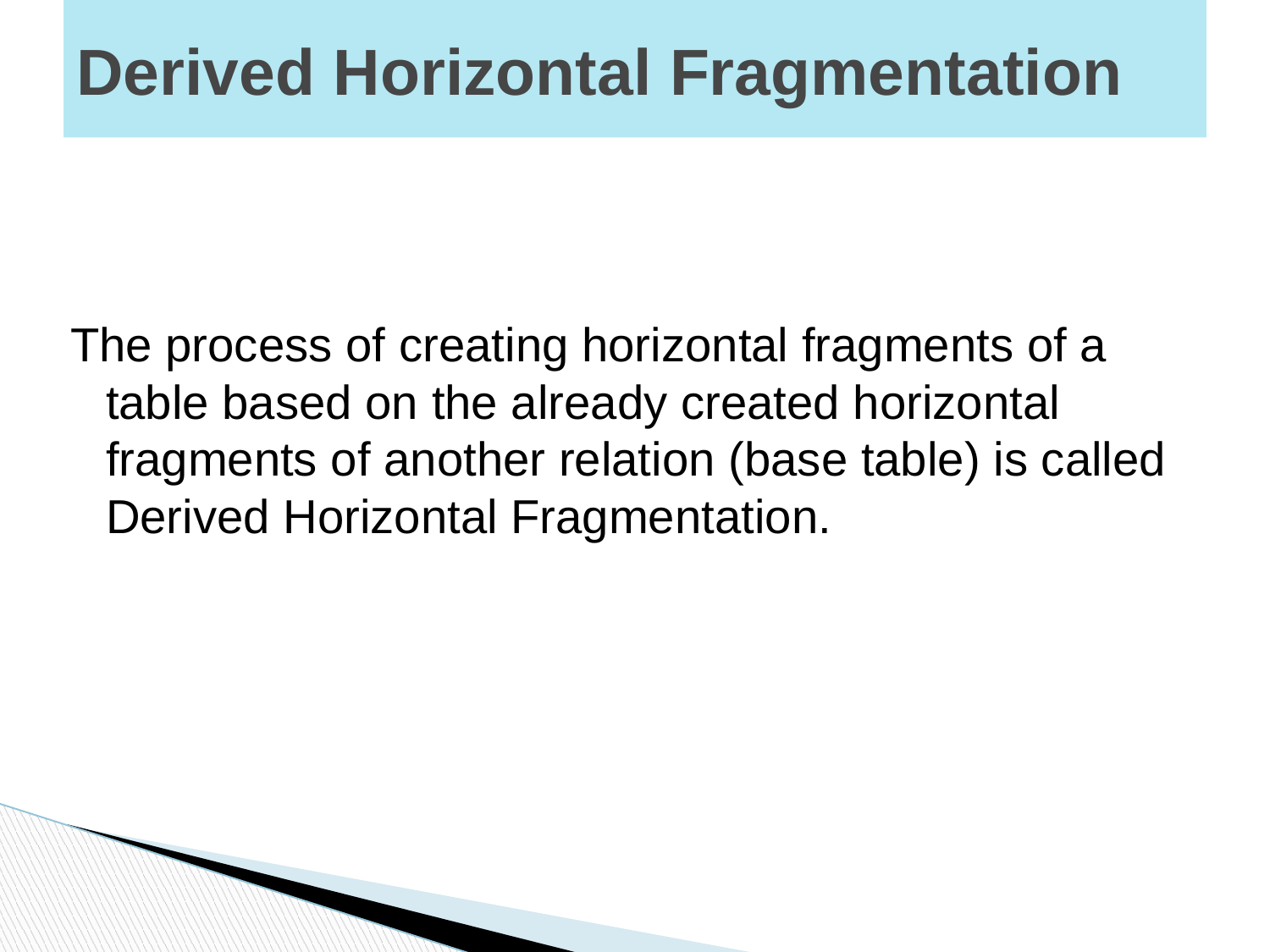

# Derived Horizontal Fragmentation

The process of creating horizontal fragments of a table based on the already created horizontal fragments of another relation (base table) is called Derived Horizontal Fragmentation.